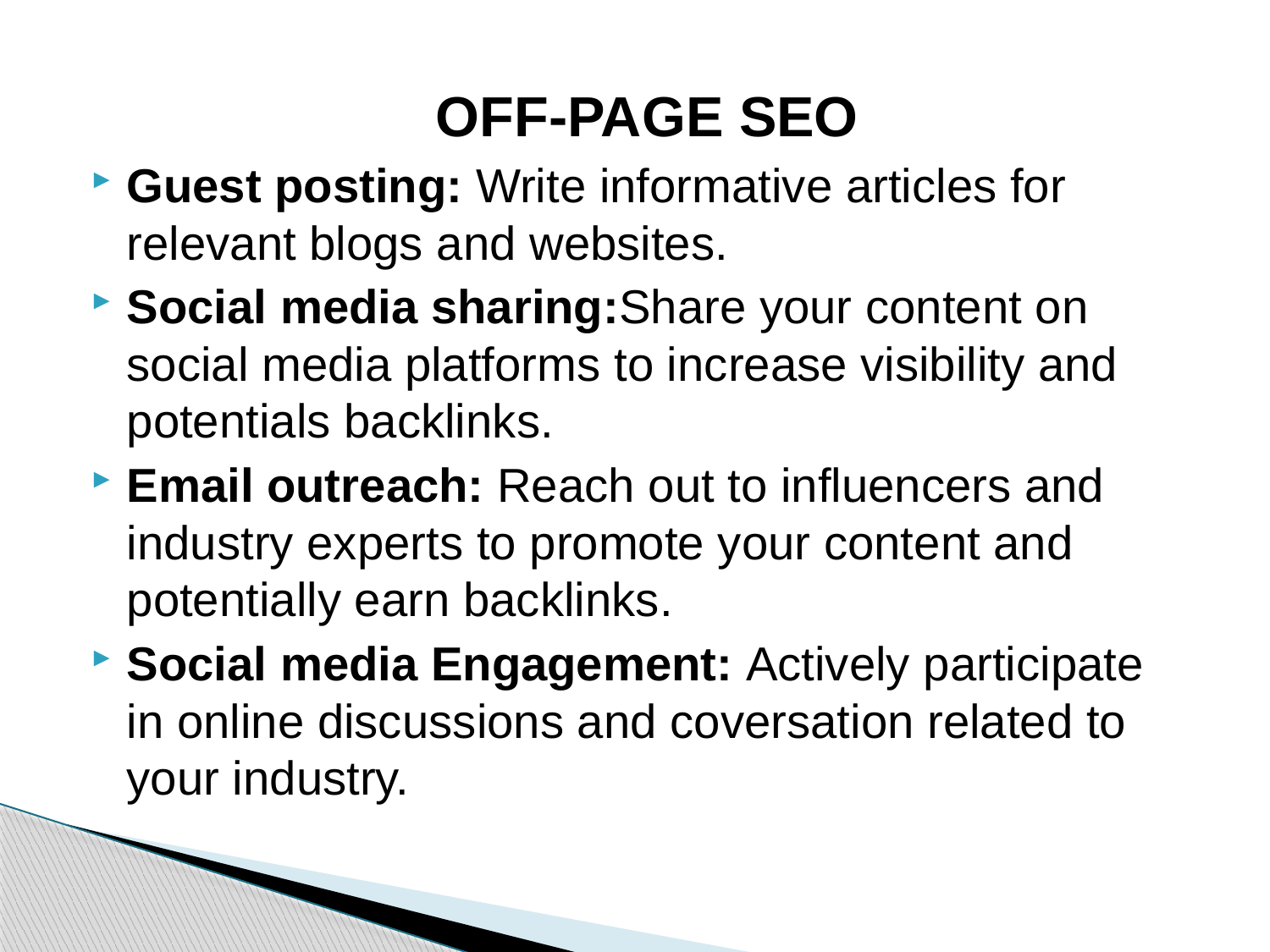

OFF-PAGE SEO
Guest posting: Write informative articles for relevant blogs and websites.
Social media sharing:Share your content on social media platforms to increase visibility and potentials backlinks.
Email outreach: Reach out to influencers and industry experts to promote your content and potentially earn backlinks.
Social media Engagement: Actively participate in online discussions and coversation related to your industry.